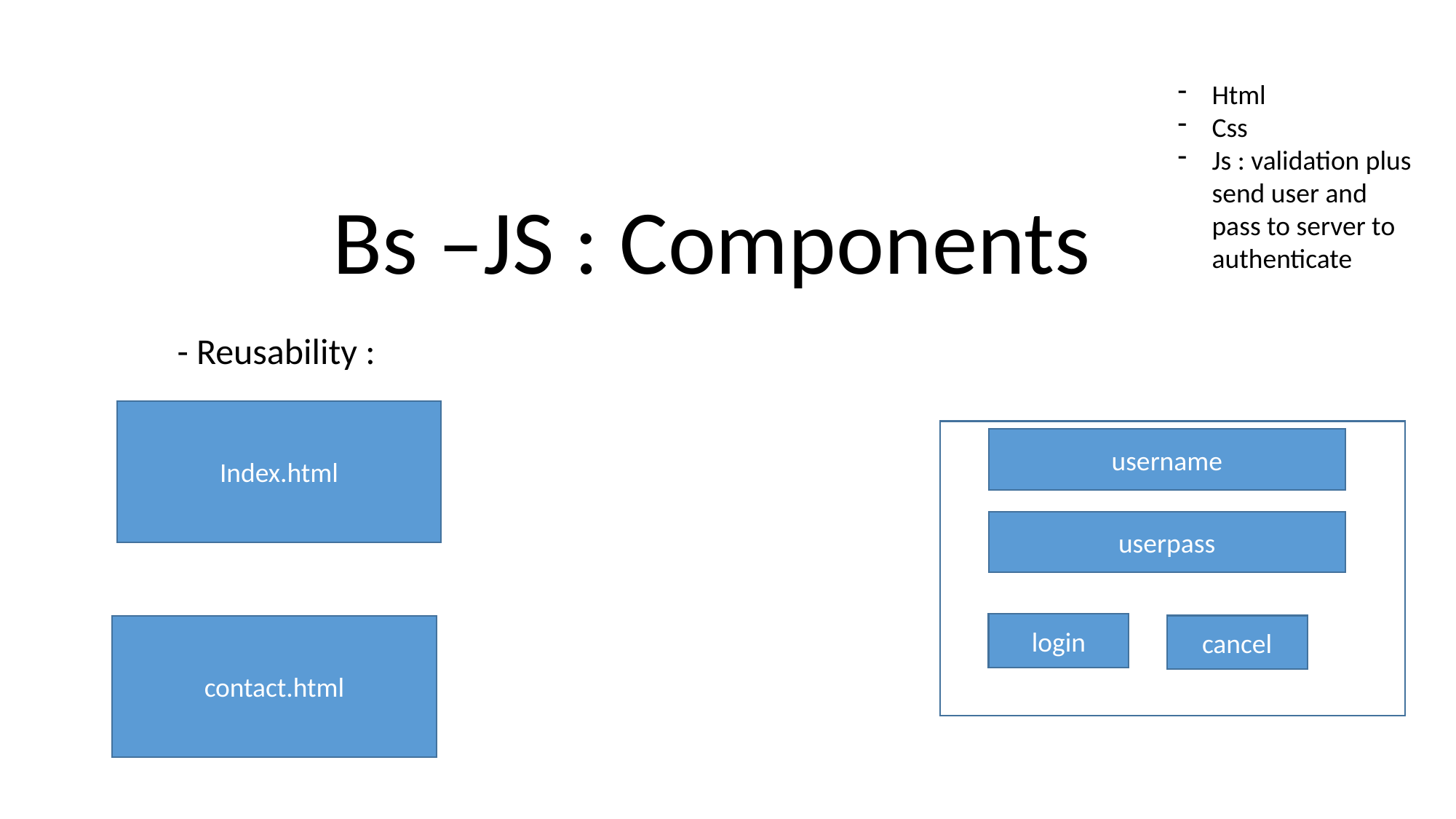

Html
Css
Js : validation plus send user and pass to server to authenticate
# Bs –JS : Components
- Reusability :
Index.html

username
userpass
login
cancel
contact.html